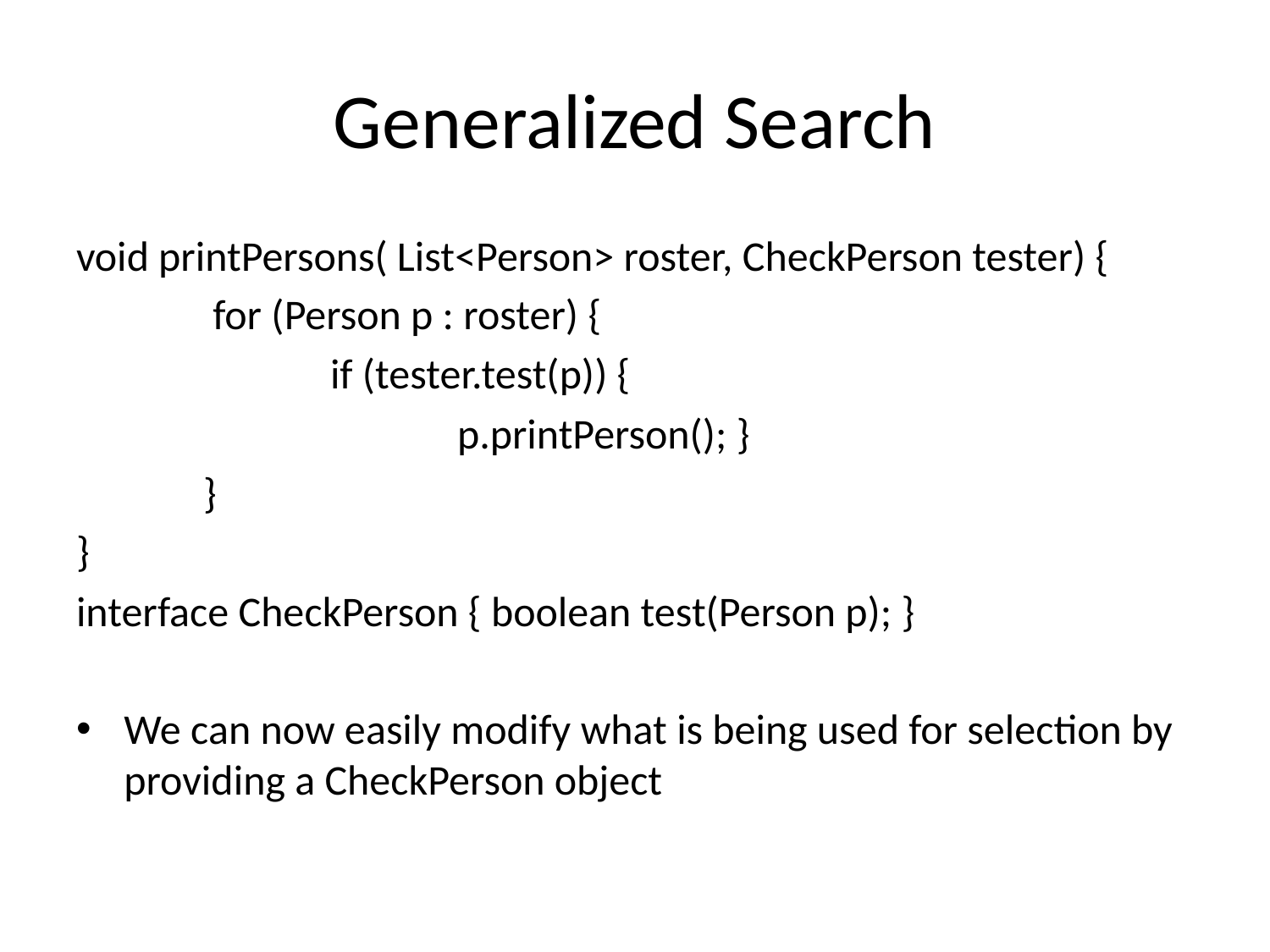

# Generalized Search
void printPersons( List<Person> roster, CheckPerson tester) {
	 for (Person p : roster) {
		if (tester.test(p)) {
			p.printPerson(); }
	}
}
interface CheckPerson { boolean test(Person p); }

We can now easily modify what is being used for selection by providing a CheckPerson object